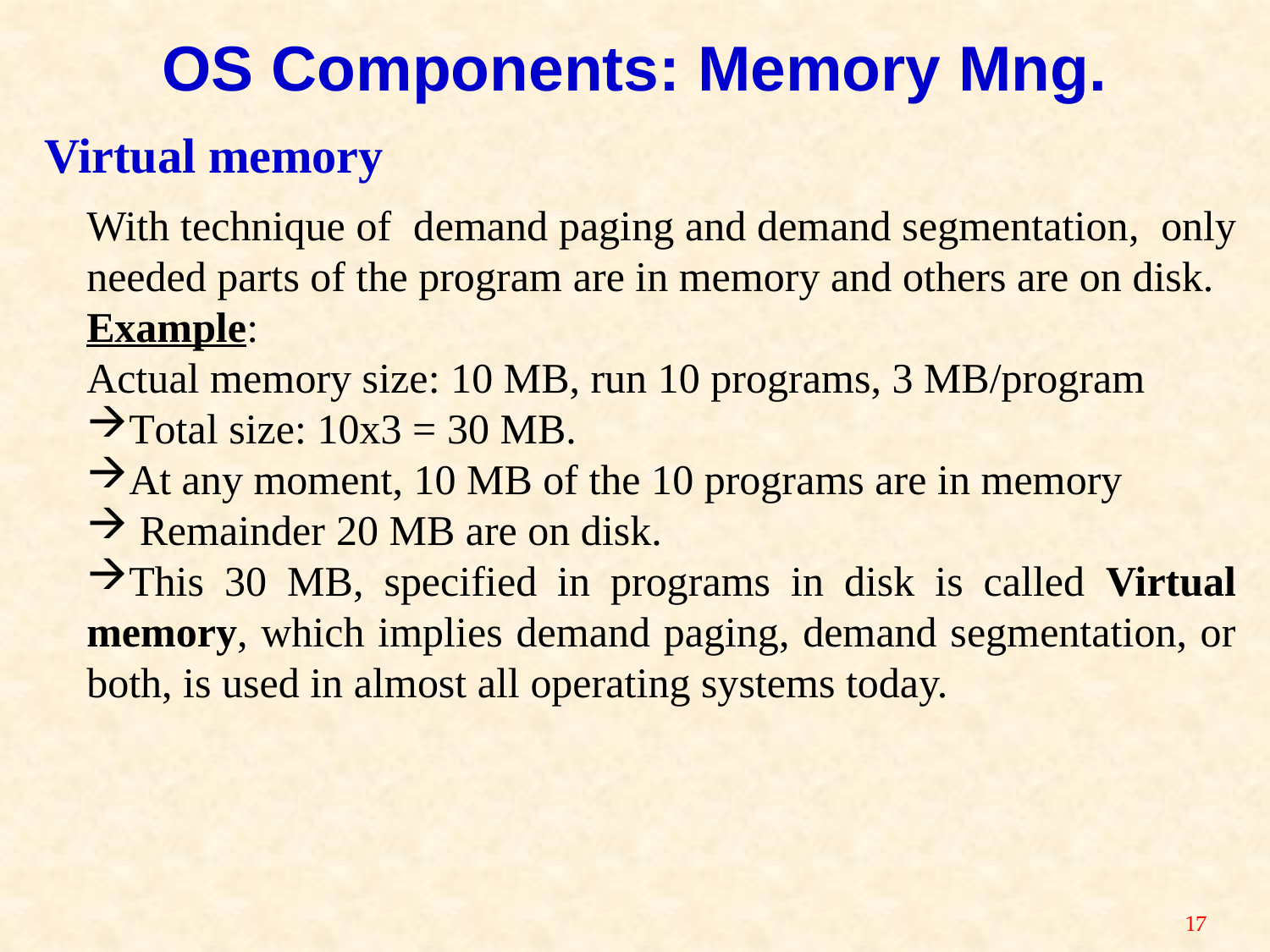

OS Components: Memory Mng.
Virtual memory
With technique of  demand paging and demand segmentation,  only needed parts of the program are in memory and others are on disk.
Example:
Actual memory size: 10 MB, run 10 programs, 3 MB/program
Total size: 10x3 = 30 MB.
At any moment, 10 MB of the 10 programs are in memory
 Remainder 20 MB are on disk.
This 30 MB, specified in programs in disk is called Virtual memory, which implies demand paging, demand segmentation, or both, is used in almost all operating systems today.
17